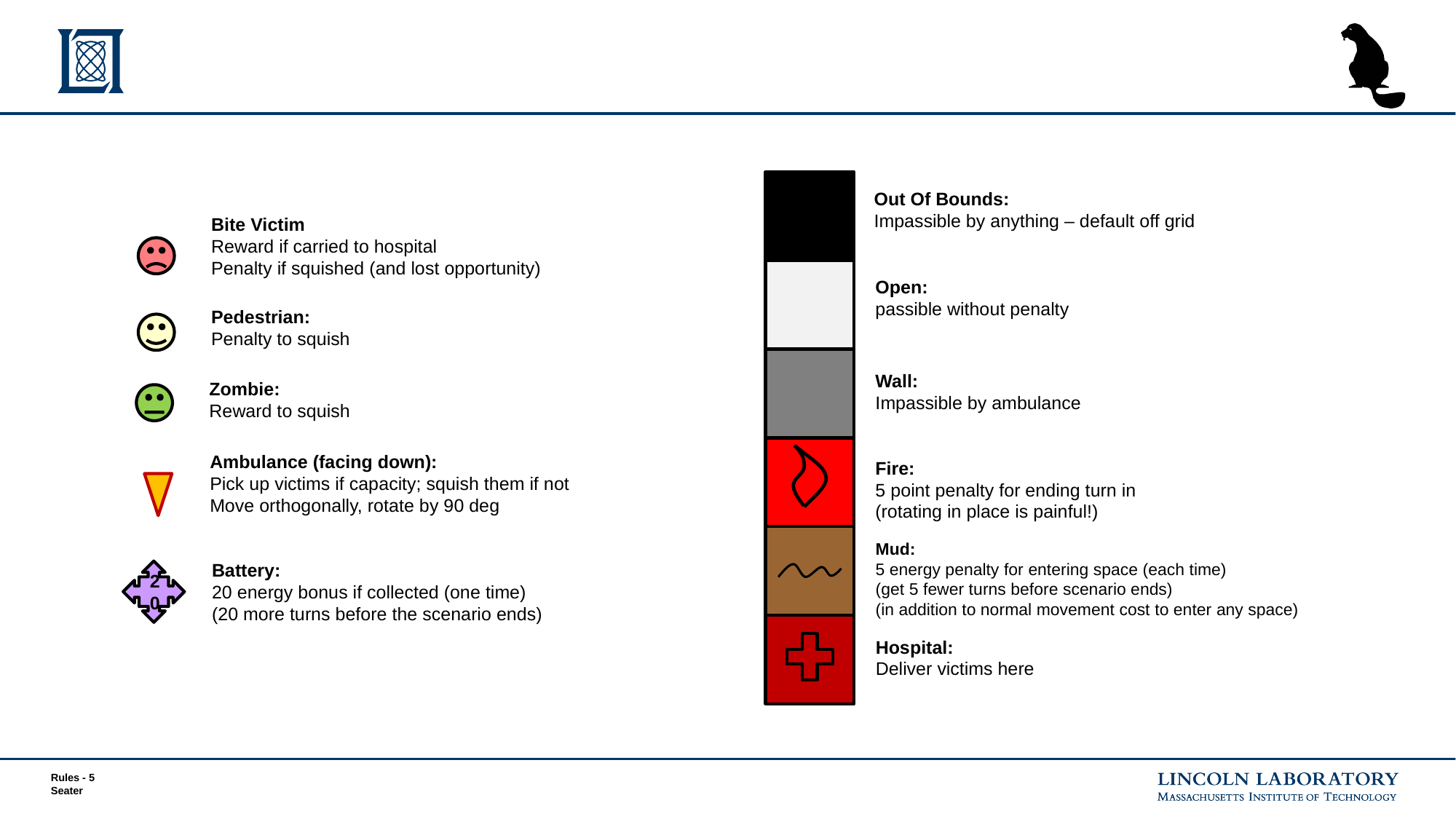

Out Of Bounds:
Impassible by anything – default off grid
Bite Victim
Reward if carried to hospital
Penalty if squished (and lost opportunity)

Open:
passible without penalty
Pedestrian:
Penalty to squish

Wall:
Impassible by ambulance
Zombie:
Reward to squish

Ambulance (facing down):
Pick up victims if capacity; squish them if not
Move orthogonally, rotate by 90 deg

Fire:
5 point penalty for ending turn in
(rotating in place is painful!)

Mud:
5 energy penalty for entering space (each time)
(get 5 fewer turns before scenario ends)
(in addition to normal movement cost to enter any space)
Battery:
20 energy bonus if collected (one time)
(20 more turns before the scenario ends)
20

Hospital:
Deliver victims here